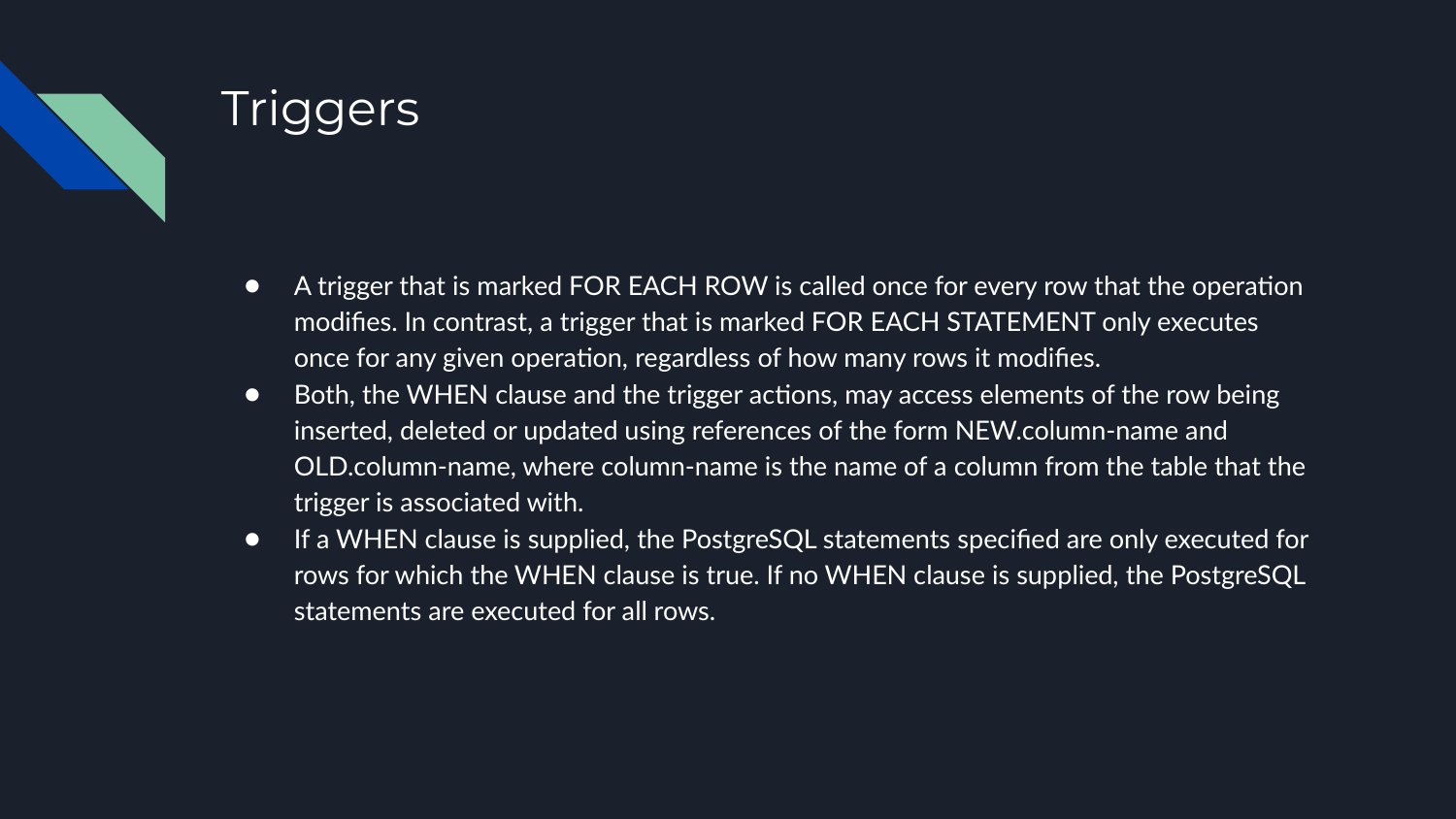

# Triggers
A trigger that is marked FOR EACH ROW is called once for every row that the operation modifies. In contrast, a trigger that is marked FOR EACH STATEMENT only executes once for any given operation, regardless of how many rows it modifies.
Both, the WHEN clause and the trigger actions, may access elements of the row being inserted, deleted or updated using references of the form NEW.column-name and OLD.column-name, where column-name is the name of a column from the table that the trigger is associated with.
If a WHEN clause is supplied, the PostgreSQL statements specified are only executed for rows for which the WHEN clause is true. If no WHEN clause is supplied, the PostgreSQL statements are executed for all rows.